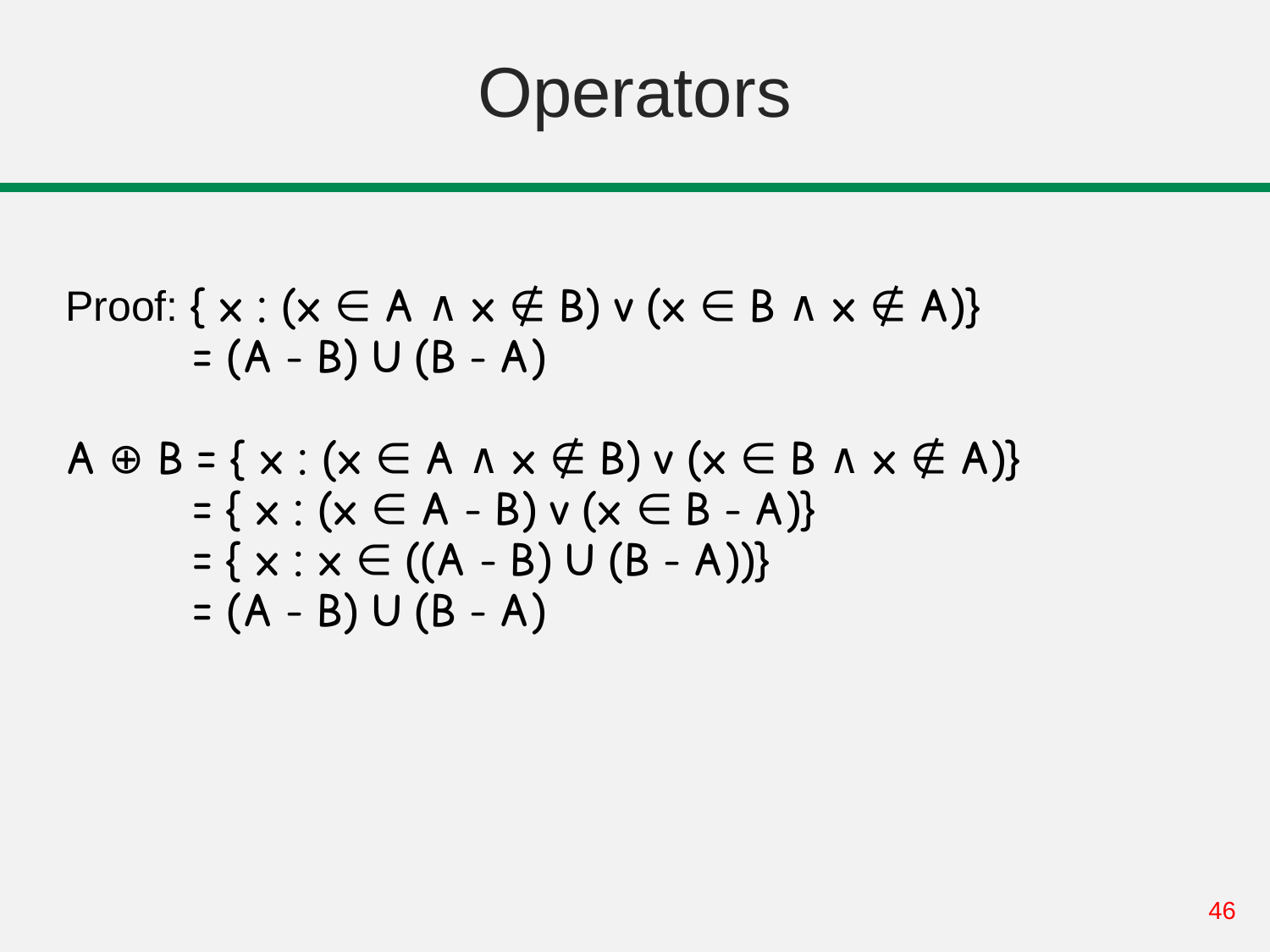

# Operators
Proof: { x : (x ∈ A ∧ x ∉ B) v (x ∈ B ∧ x ∉ A)}
          = (A - B) U (B - A)

A ⊕ B = { x : (x ∈ A ∧ x ∉ B) v (x ∈ B ∧ x ∉ A)}
	= { x : (x ∈ A - B) v (x ∈ B - A)}
	= { x : x ∈ ((A - B) U (B - A))}
	= (A - B) U (B - A)